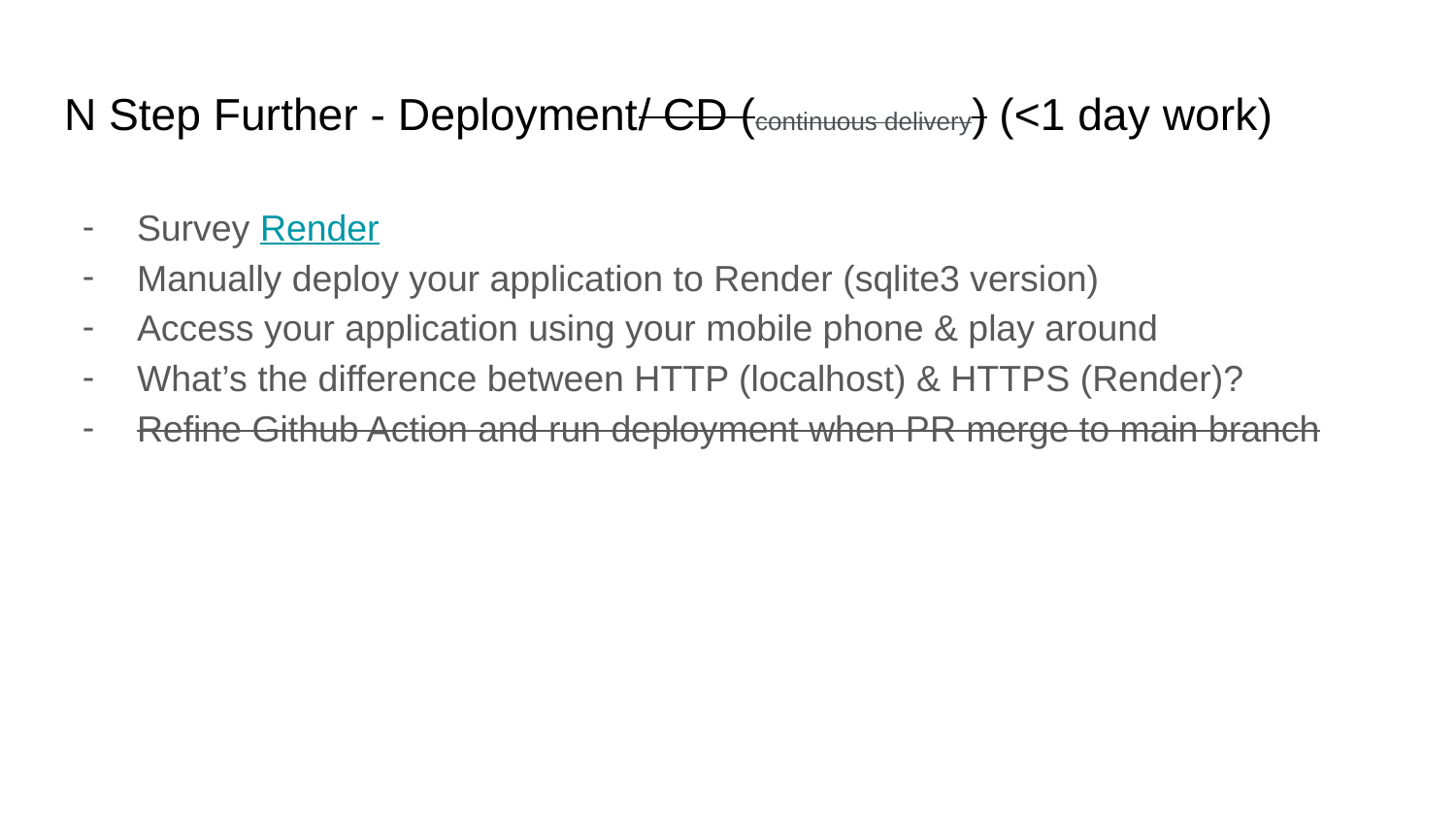

# N Step Further - Deployment/ CD (continuous delivery) (<1 day work)
Survey Render
Manually deploy your application to Render (sqlite3 version)
Access your application using your mobile phone & play around
What’s the difference between HTTP (localhost) & HTTPS (Render)?
Refine Github Action and run deployment when PR merge to main branch